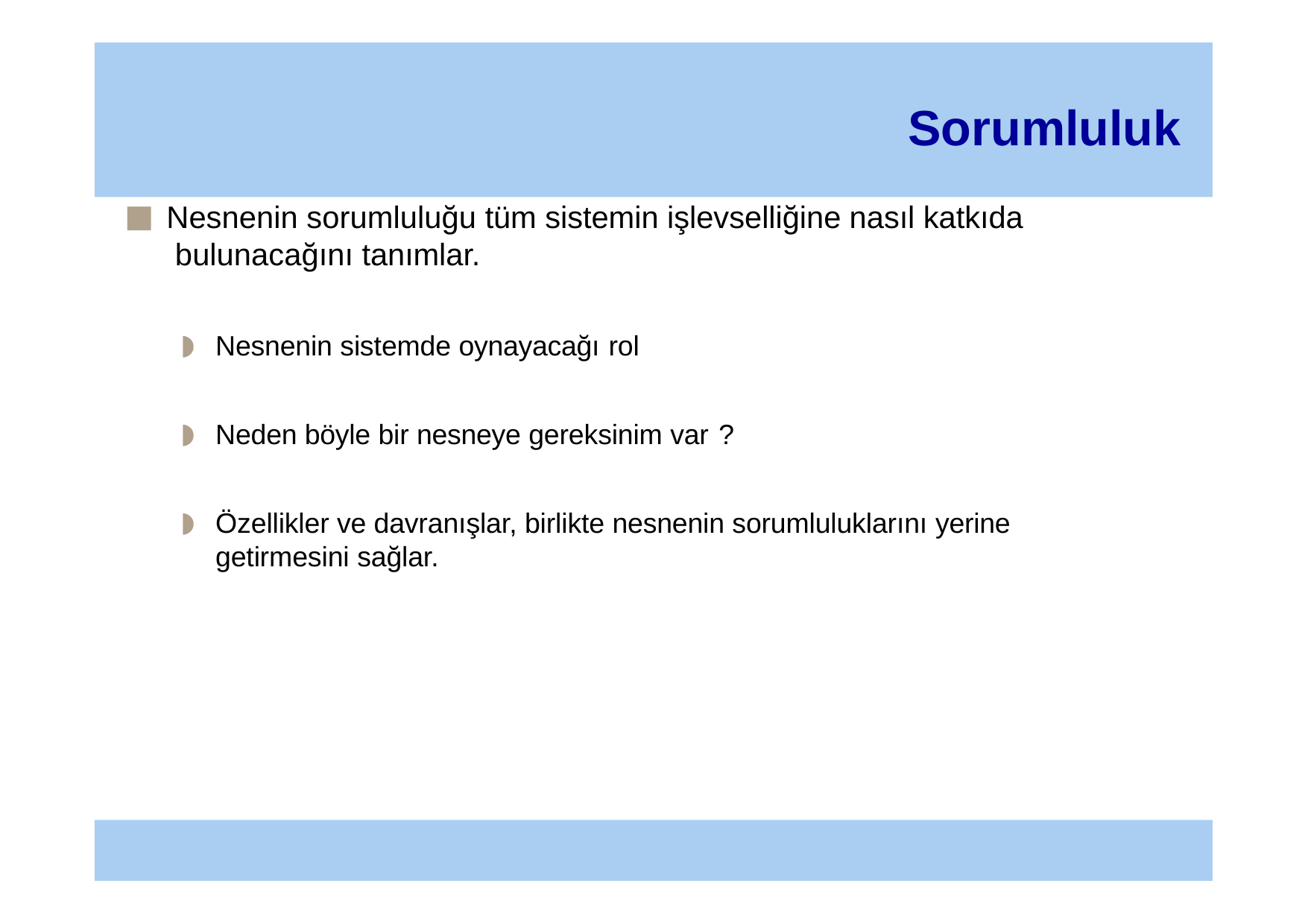

# Sorumluluk
Nesnenin sorumluluğu tüm sistemin işlevselliğine nasıl katkıda  bulunacağını tanımlar.

Nesnenin sistemde oynayacağı rol

Neden böyle bir nesneye gereksinim var ?

Özellikler ve davranışlar, birlikte nesnenin sorumluluklarını yerine  getirmesini sağlar.